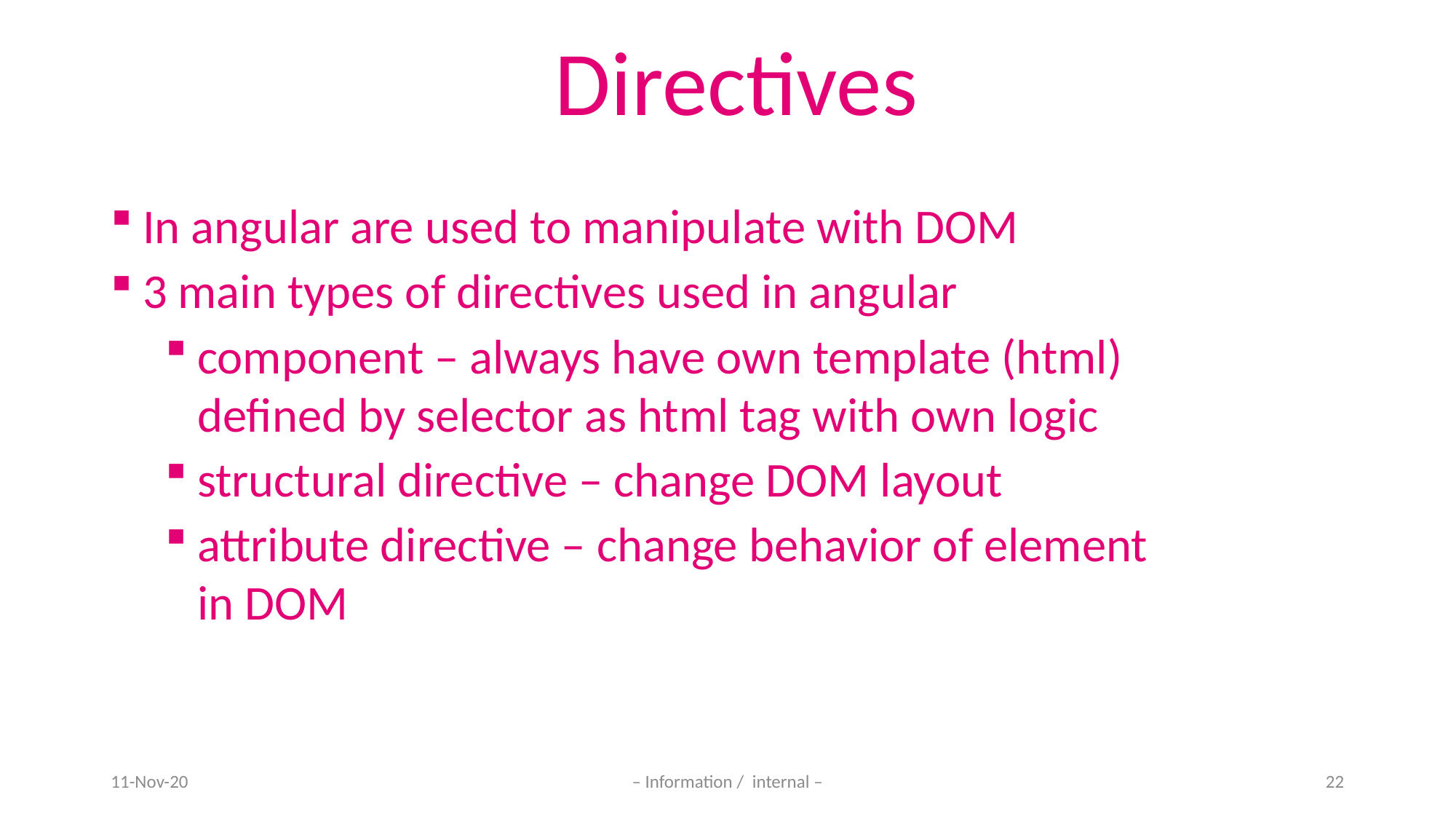

Directives
In angular are used to manipulate with DOM
3 main types of directives used in angular
component – always have own template (html) defined by selector as html tag with own logic
structural directive – change DOM layout
attribute directive – change behavior of element in DOM

11-Nov-20
– Information /  internal –
22